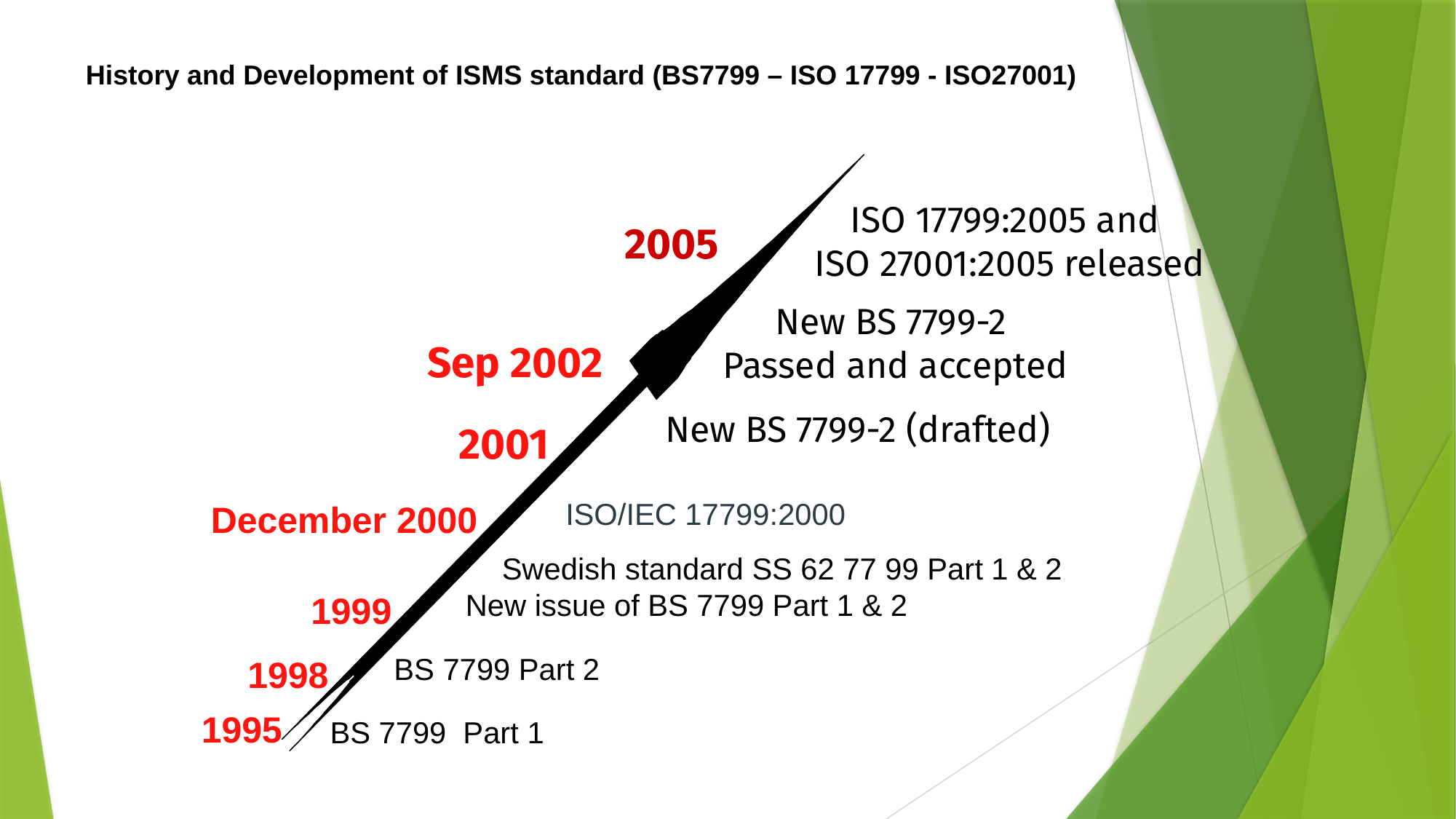

# History and Development of ISMS standard (BS7799 – ISO 17799 - ISO27001)

ISO 17799:2005 and
ISO 27001:2005 released
2005
New BS 7799-2
Passed and accepted
Sep 2002
New BS 7799-2 (drafted)
2001
ISO/IEC 17799:2000
December 2000
Swedish standard SS 62 77 99 Part 1 & 2
New issue of BS 7799 Part 1 & 2
1999
BS 7799 Part 2
1998
1995
BS 7799  Part 1